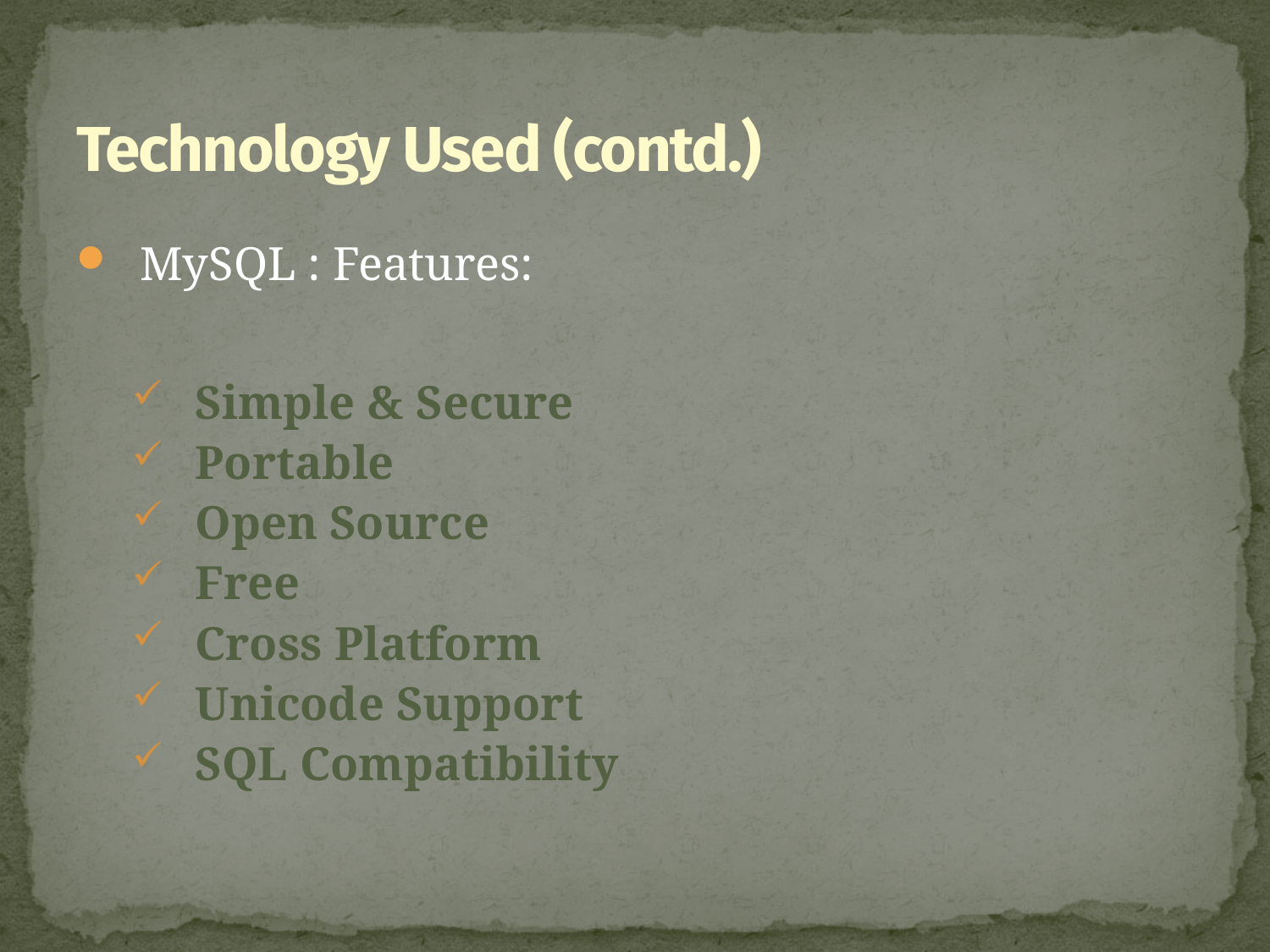

# Technology Used (contd.)
MySQL : Features:

Simple & Secure
Portable
Open Source
Free
Cross Platform
Unicode Support
SQL Compatibility